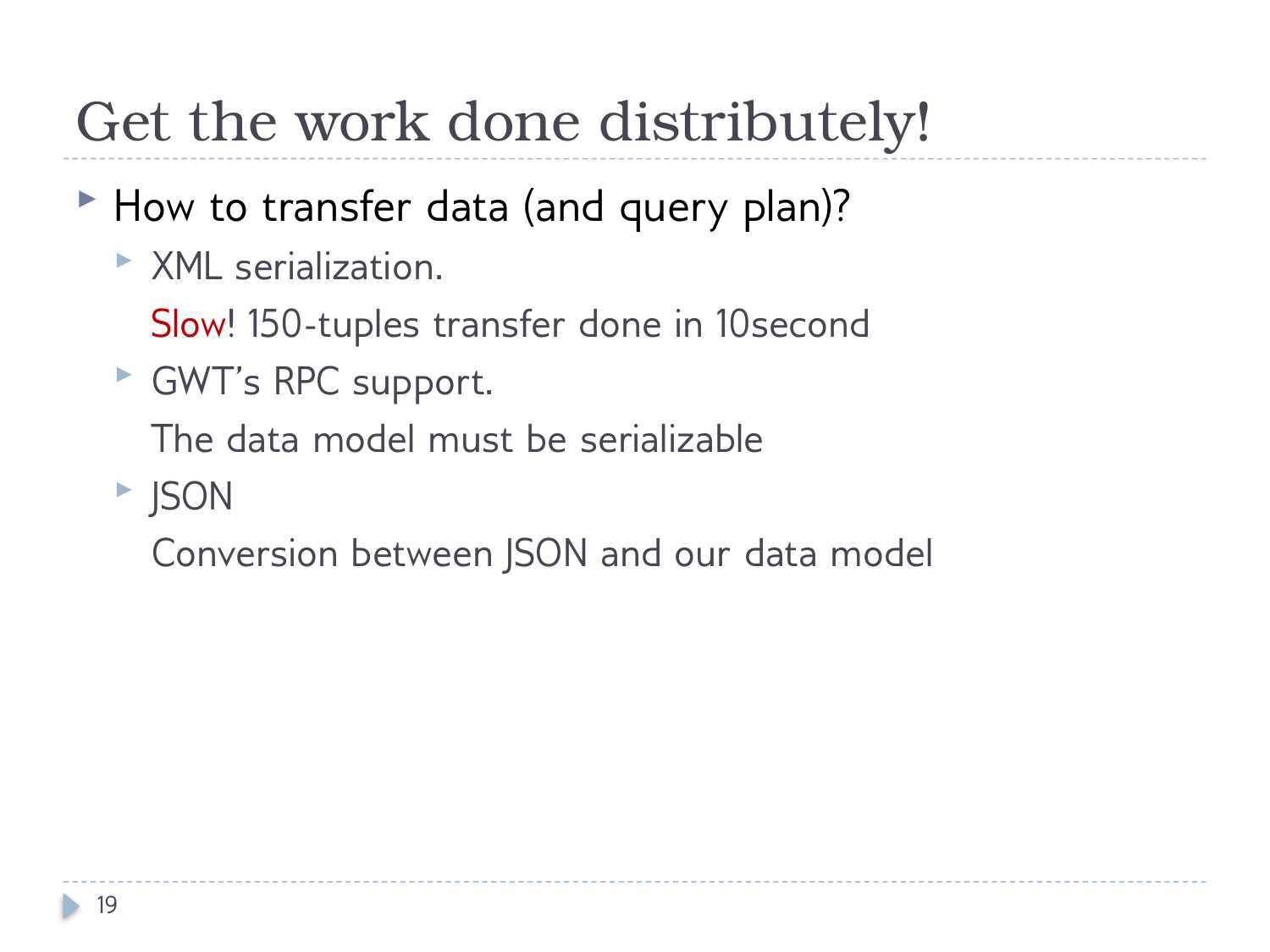

# Get the work done distributely!
How to transfer data (and query plan)?
XML serialization.
   Slow! 150-tuples transfer done in 10second
GWT’s RPC support.
   The data model must be serializable
JSON
	Conversion between JSON and our data model
19